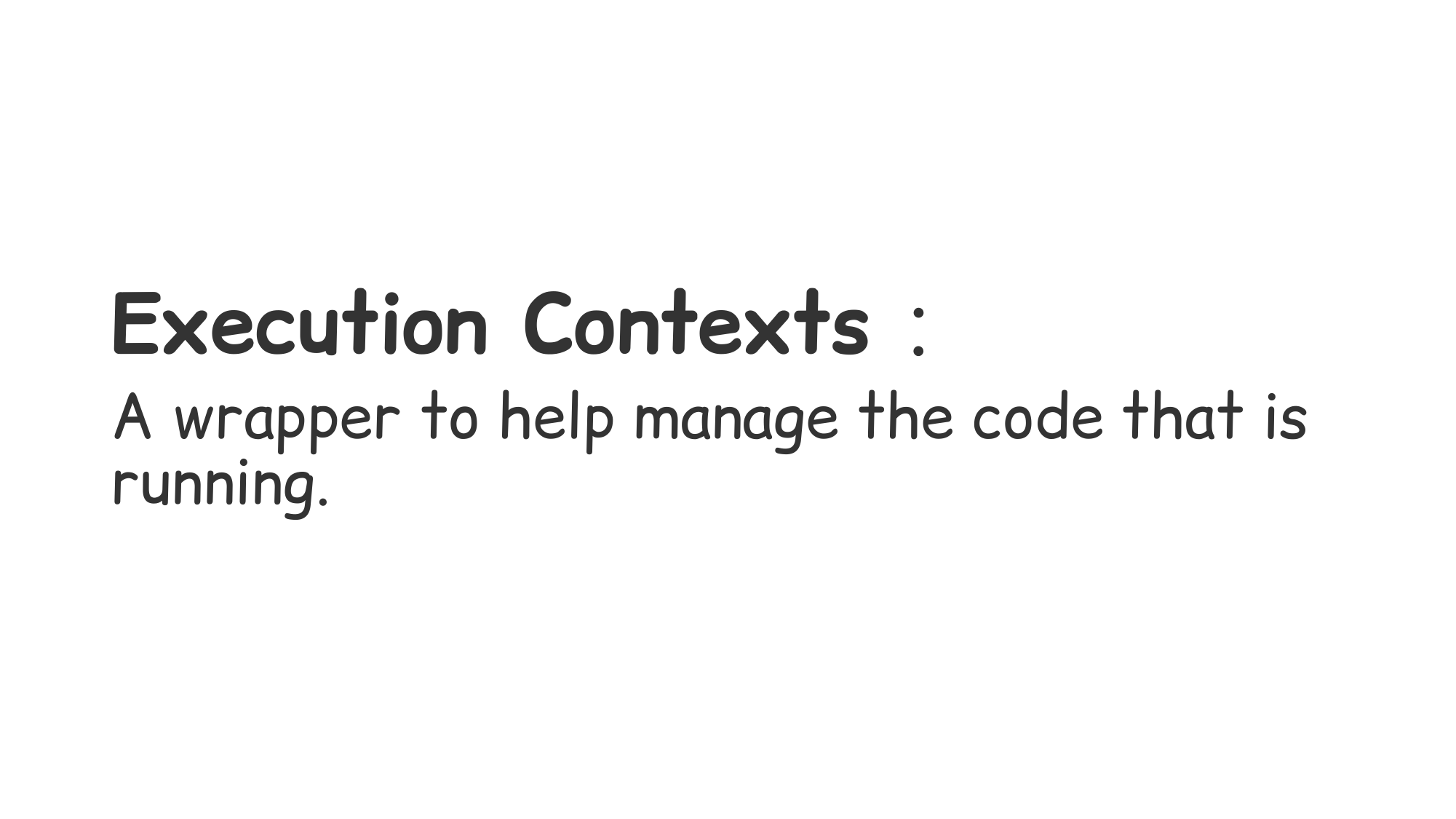

Execution Contexts :
A wrapper to help manage the code that is running.